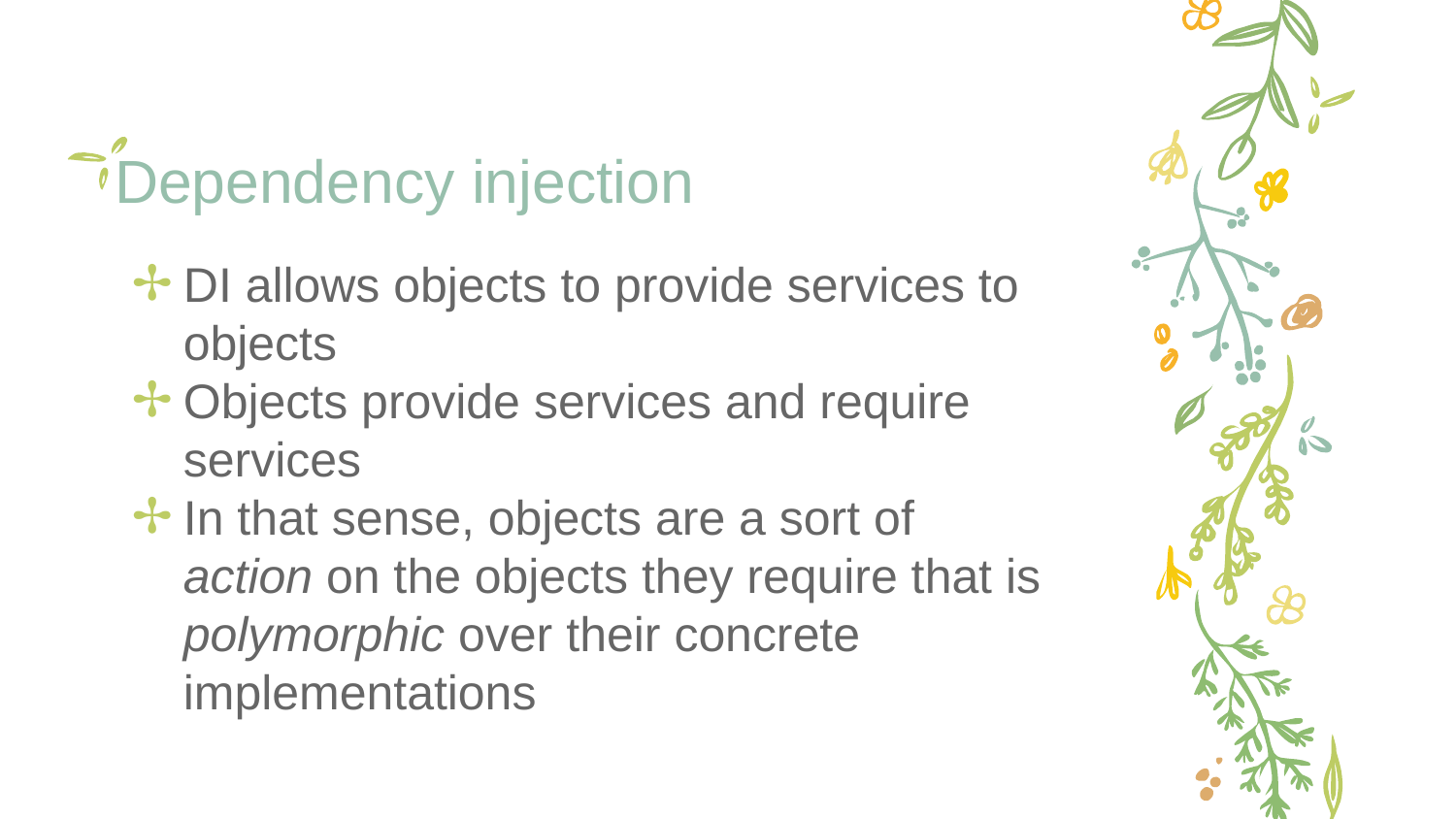

# Dependency injection
DI allows objects to provide services to objects
Objects provide services and require services
In that sense, objects are a sort of action on the objects they require that is polymorphic over their concrete implementations